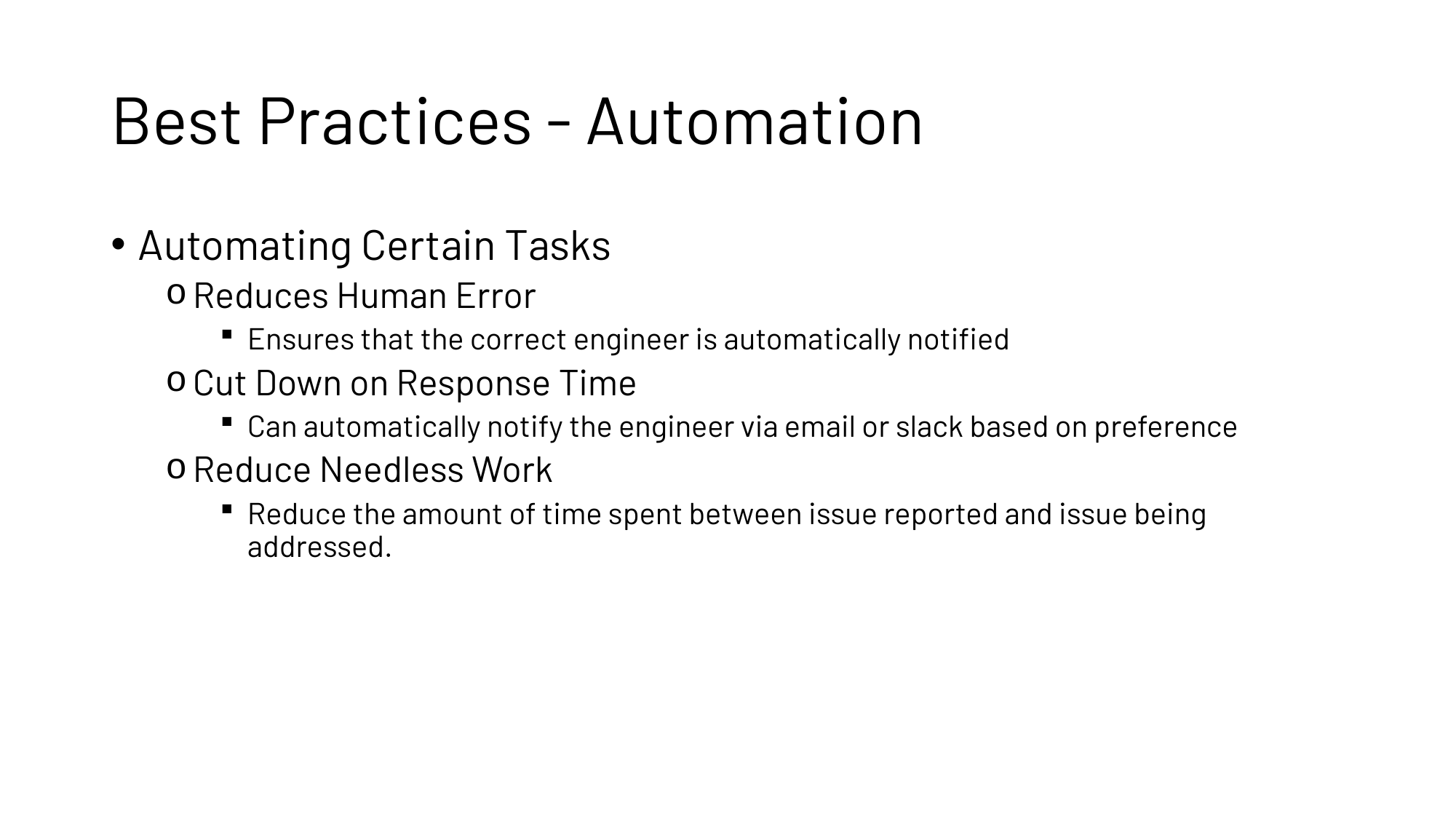

# Best Practices - Automation
Automating Certain Tasks
Reduces Human Error
Ensures that the correct engineer is automatically notified
Cut Down on Response Time
Can automatically notify the engineer via email or slack based on preference
Reduce Needless Work
Reduce the amount of time spent between issue reported and issue being addressed.